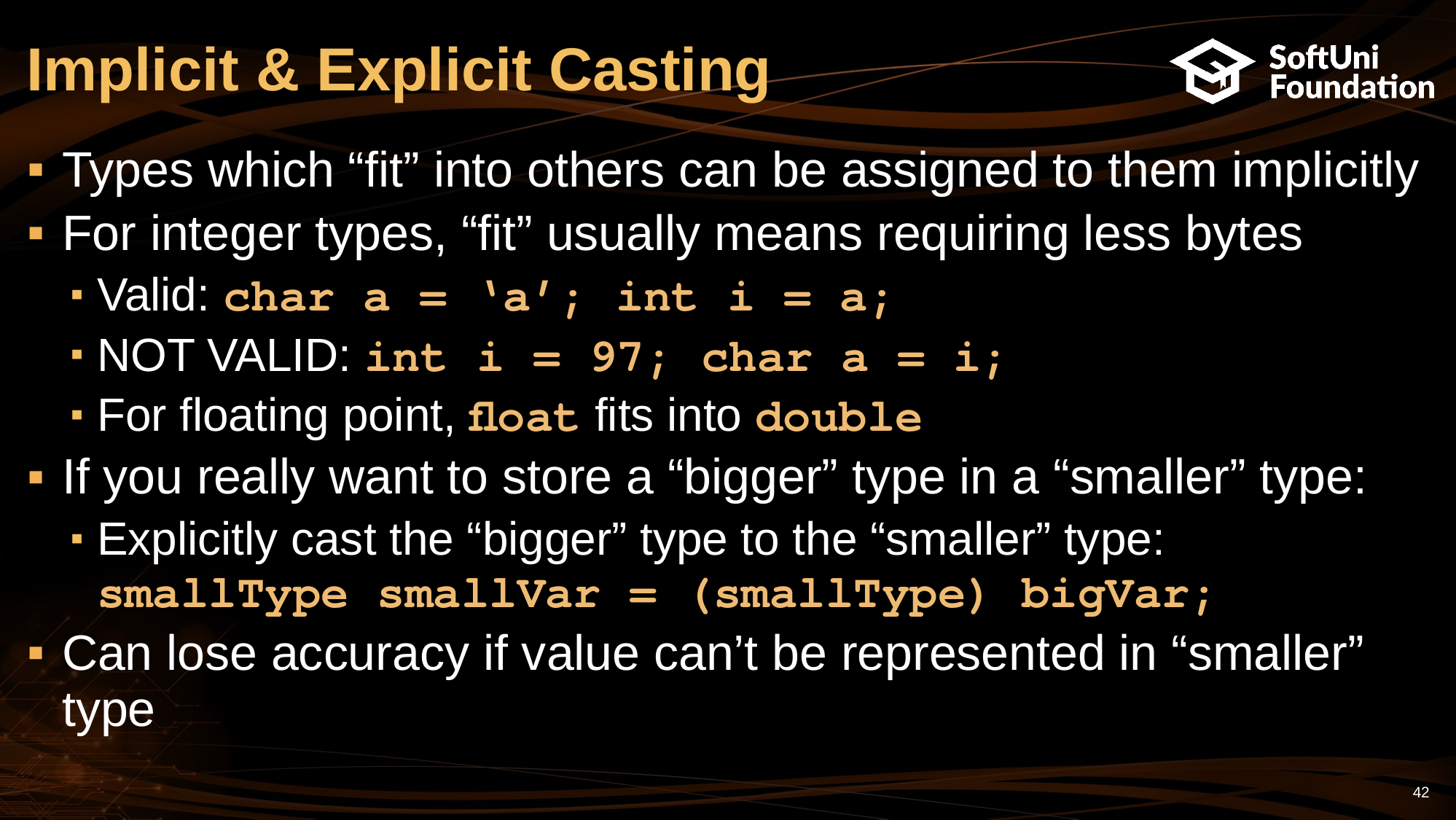

# Implicit & Explicit Casting
Types which “fit” into others can be assigned to them implicitly
For integer types, “fit” usually means requiring less bytes
Valid: char a = ‘a’; int i = a;
NOT VALID: int i = 97; char a = i;
For floating point, float fits into double
If you really want to store a “bigger” type in a “smaller” type:
Explicitly cast the “bigger” type to the “smaller” type:
smallType smallVar = (smallType) bigVar;
Can lose accuracy if value can’t be represented in “smaller” type
42